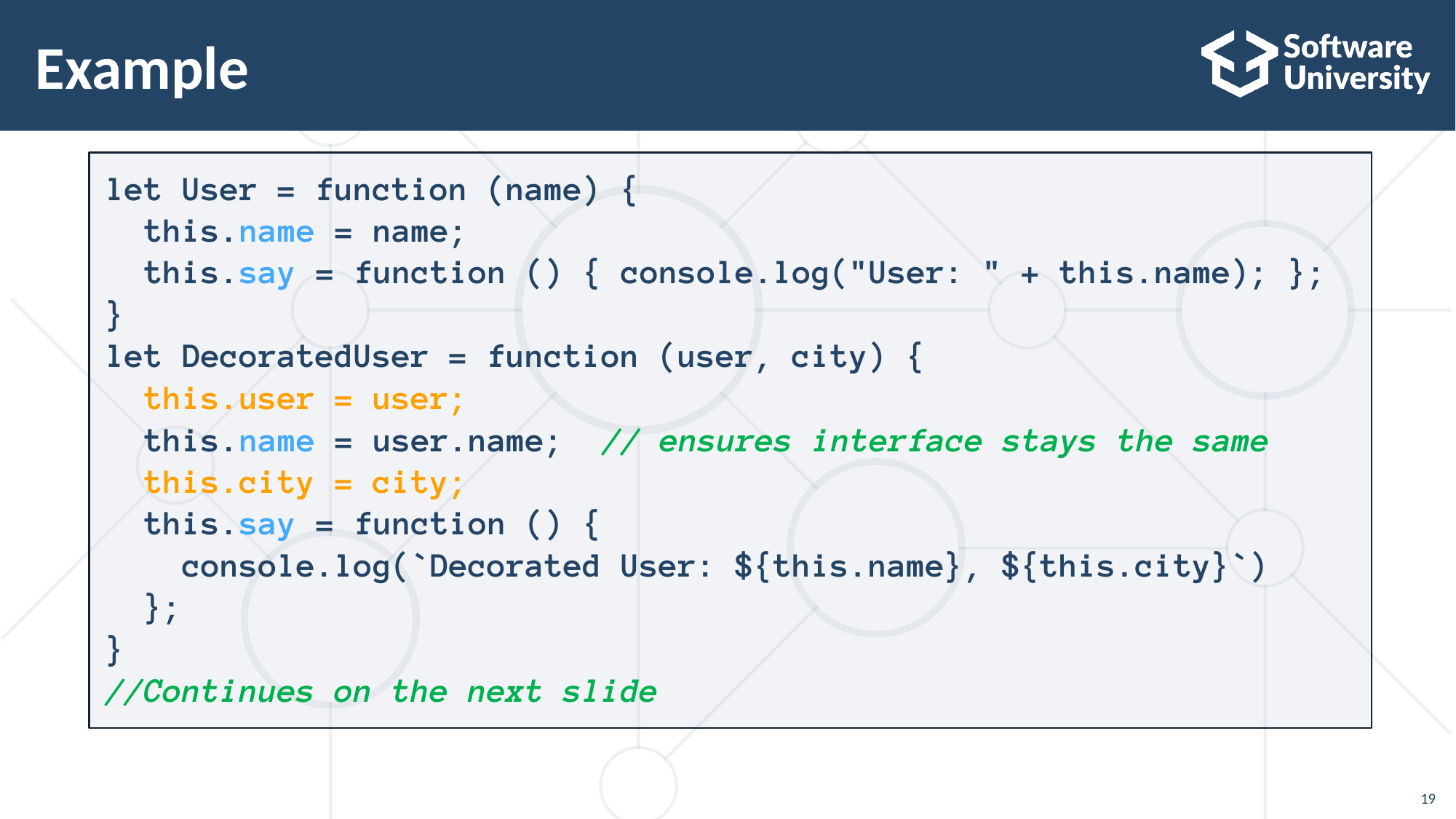

# Example
let User = function (name) {
  this.name = name;
  this.say = function () { console.log("User: " + this.name); };
}
let DecoratedUser = function (user, city) {
  this.user = user;
  this.name = user.name;  // ensures interface stays the same
  this.city = city;
  this.say = function () {
    console.log(`Decorated User: ${this.name}, ${this.city}`)
  };
}
//Continues on the next slide
19